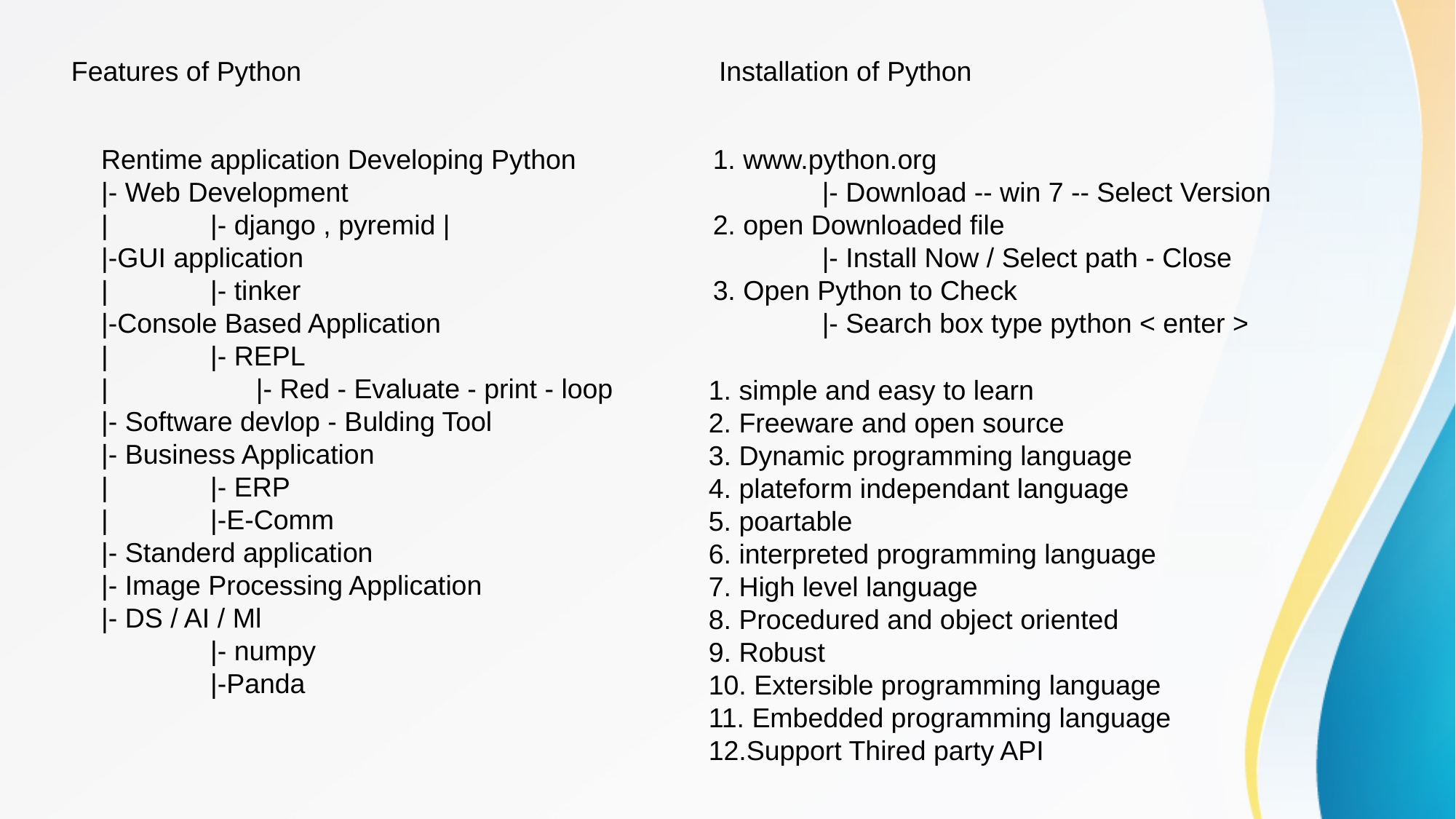

Features of Python
Installation of Python
Rentime application Developing Python
|- Web Development
|	|- django , pyremid |
|-GUI application
|	|- tinker
|-Console Based Application
|	|- REPL
|	      |- Red - Evaluate - print - loop
|- Software devlop - Bulding Tool
|- Business Application
|	|- ERP
|	|-E-Comm
|- Standerd application
|- Image Processing Application
|- DS / AI / Ml
	|- numpy
	|-Panda
1. www.python.org
	|- Download -- win 7 -- Select Version
2. open Downloaded file
	|- Install Now / Select path - Close
3. Open Python to Check
	|- Search box type python < enter >

1. simple and easy to learn
2. Freeware and open source
3. Dynamic programming language
4. plateform independant language
5. poartable
6. interpreted programming language
7. High level language
8. Procedured and object oriented
9. Robust
10. Extersible programming language
11. Embedded programming language
12.Support Thired party API